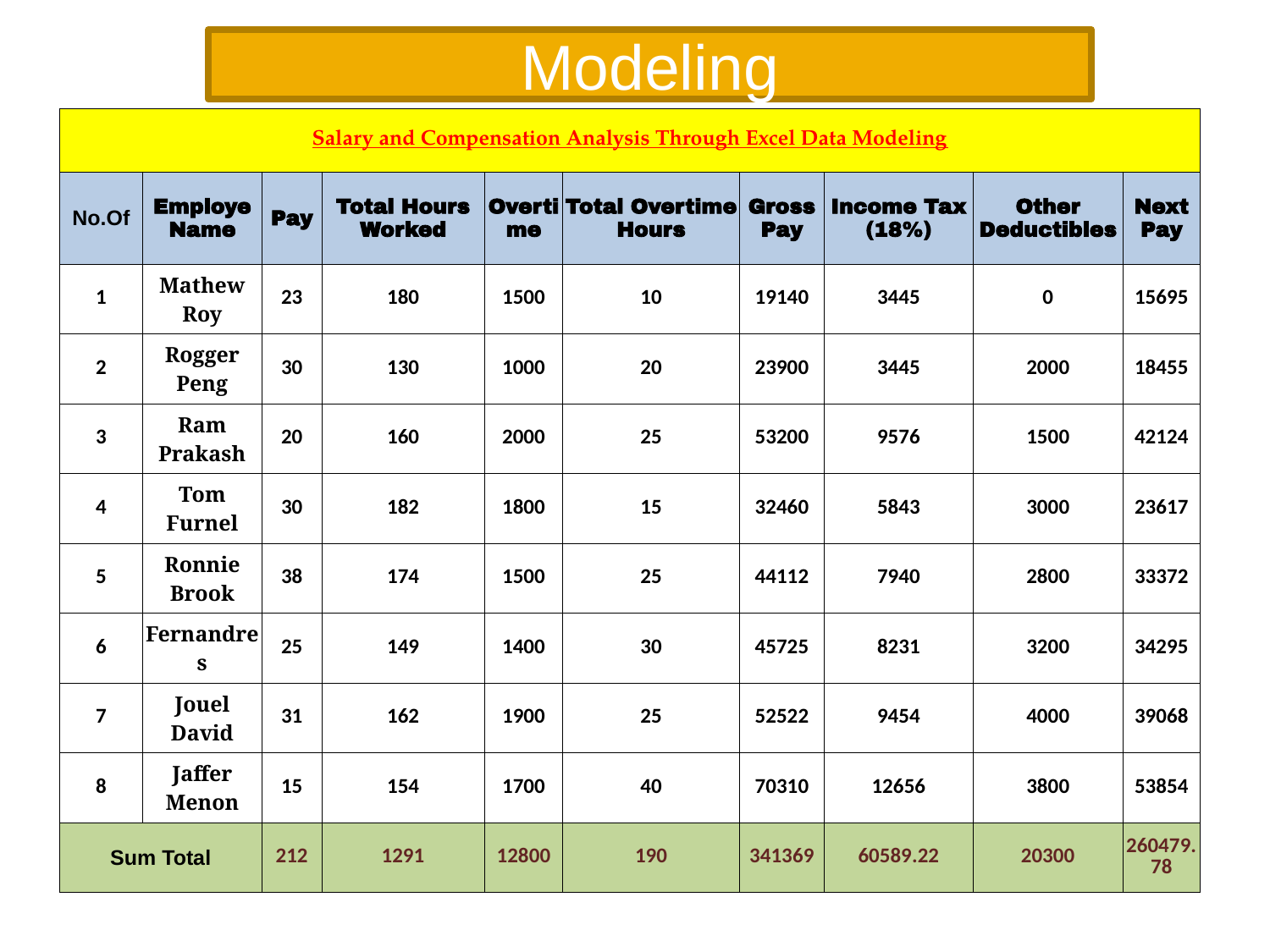

Modeling
| Salary and Compensation Analysis Through Excel Data Modeling |  |  |  |  |  |  |  |  |  |
| --- | --- | --- | --- | --- | --- | --- | --- | --- | --- |
| No.Of | Employe Name | Pay | Total Hours Worked | Overtime | Total Overtime Hours | Gross Pay | Income Tax (18%) | Other Deductibles | Next Pay |
| 1 | Mathew Roy | 23 | 180 | 1500 | 10 | 19140 | 3445 | 0 | 15695 |
| 2 | Rogger Peng | 30 | 130 | 1000 | 20 | 23900 | 3445 | 2000 | 18455 |
| 3 | Ram Prakash | 20 | 160 | 2000 | 25 | 53200 | 9576 | 1500 | 42124 |
| 4 | Tom Furnel | 30 | 182 | 1800 | 15 | 32460 | 5843 | 3000 | 23617 |
| 5 | Ronnie Brook | 38 | 174 | 1500 | 25 | 44112 | 7940 | 2800 | 33372 |
| 6 | Fernandres | 25 | 149 | 1400 | 30 | 45725 | 8231 | 3200 | 34295 |
| 7 | Jouel David | 31 | 162 | 1900 | 25 | 52522 | 9454 | 4000 | 39068 |
| 8 | Jaffer Menon | 15 | 154 | 1700 | 40 | 70310 | 12656 | 3800 | 53854 |
| Sum Total |  | 212 | 1291 | 12800 | 190 | 341369 | 60589.22 | 20300 | 260479.78 |